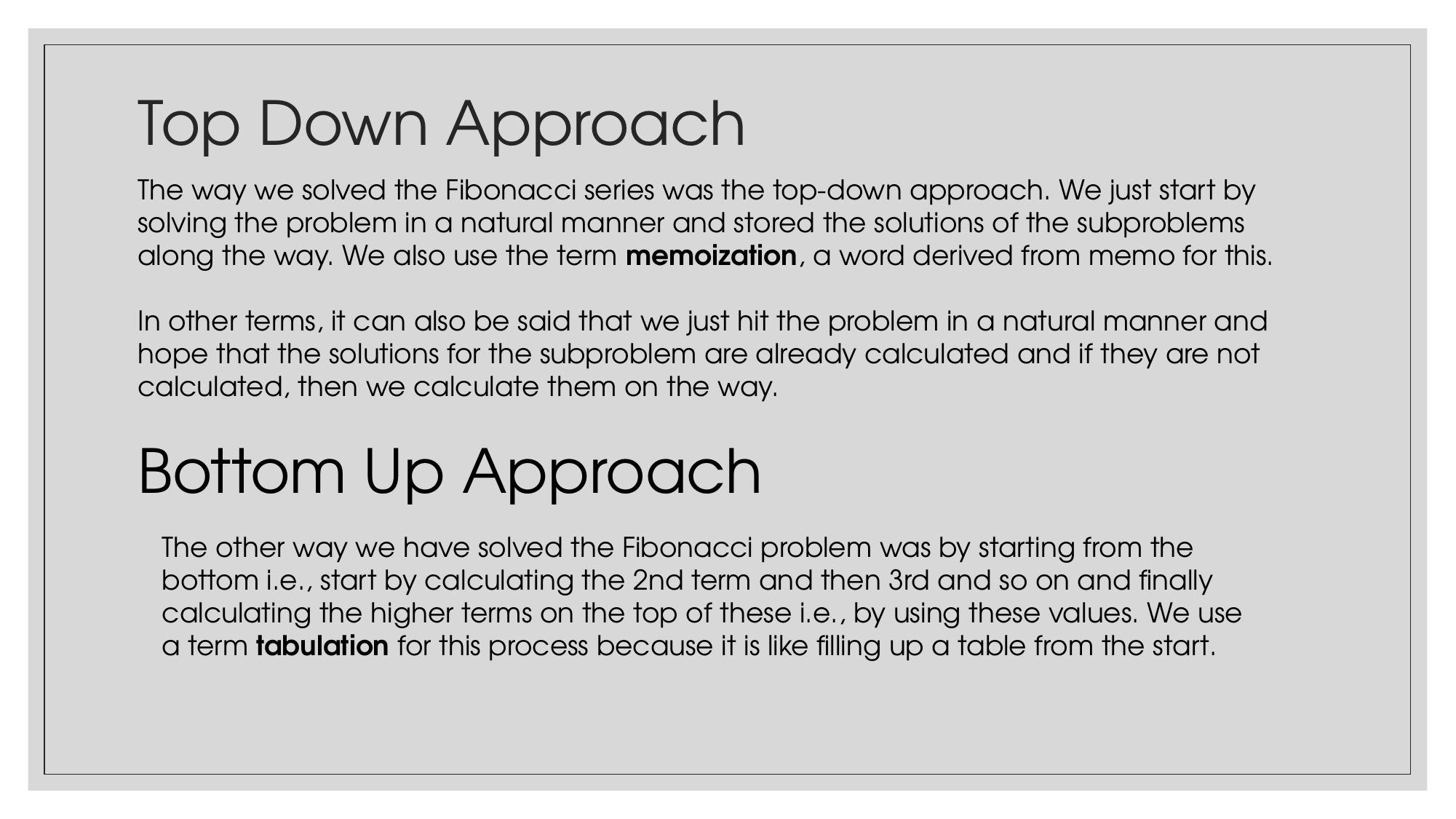

# Top Down Approach
The way we solved the Fibonacci series was the top-down approach. We just start by solving the problem in a natural manner and stored the solutions of the subproblems along the way. We also use the term memoization, a word derived from memo for this.

In other terms, it can also be said that we just hit the problem in a natural manner and hope that the solutions for the subproblem are already calculated and if they are not calculated, then we calculate them on the way.
Bottom Up Approach
The other way we have solved the Fibonacci problem was by starting from the bottom i.e., start by calculating the 2nd term and then 3rd and so on and finally calculating the higher terms on the top of these i.e., by using these values. We use a term tabulation for this process because it is like filling up a table from the start.